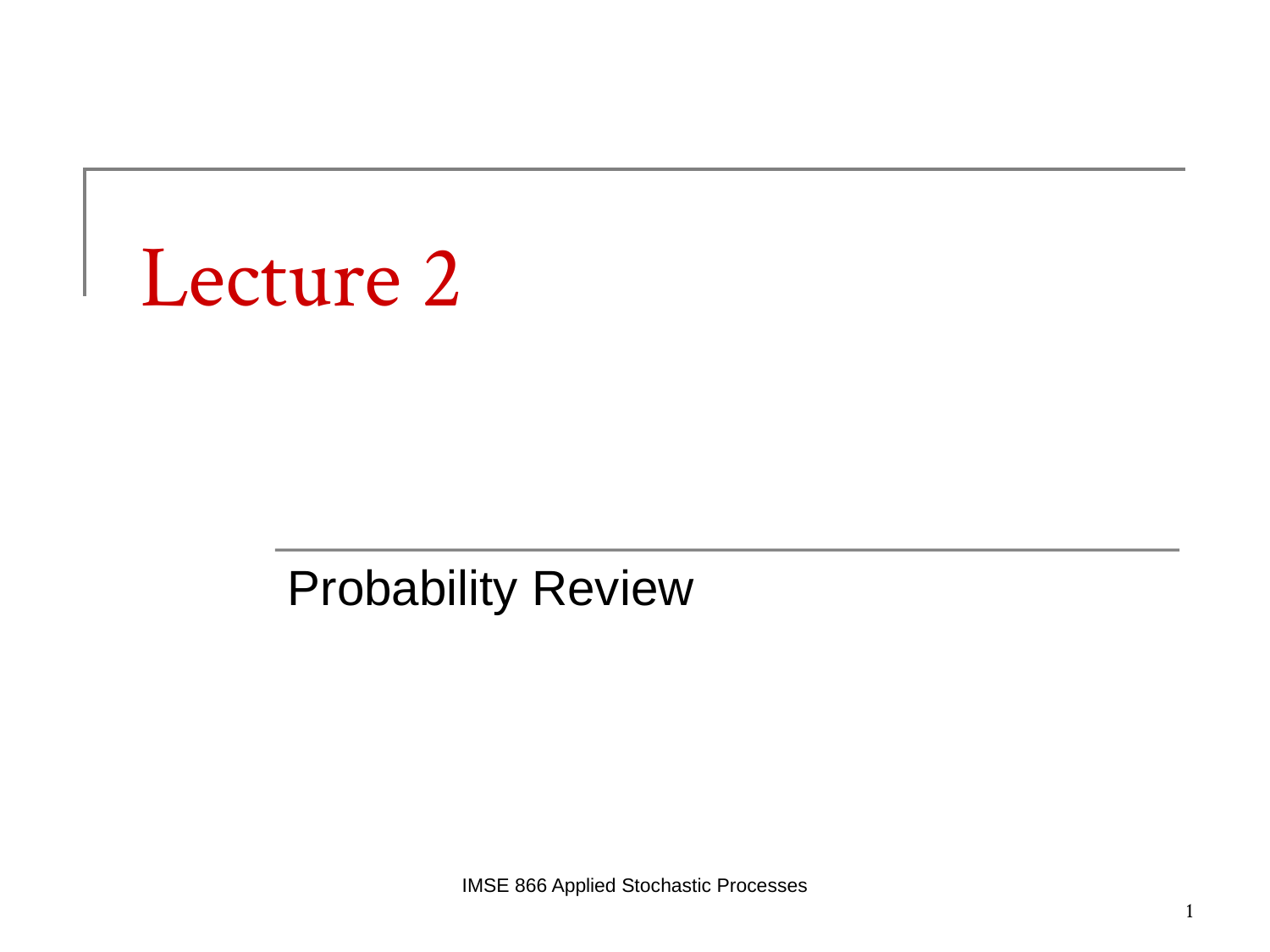

# Lecture 2
Probability Review
IMSE 866 Applied Stochastic Processes
1